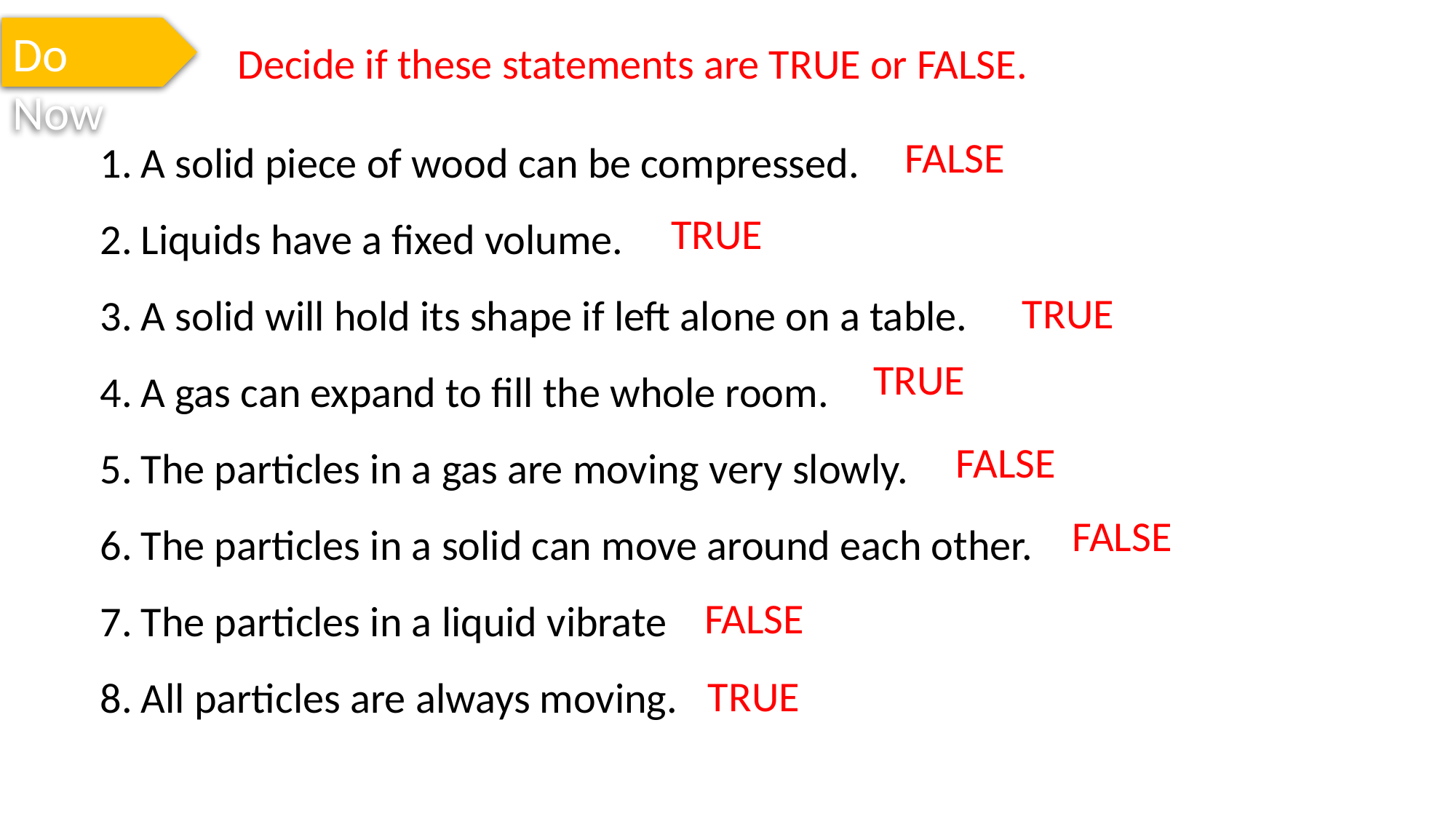

Do Now
Decide if these statements are TRUE or FALSE.
A solid piece of wood can be compressed.
Liquids have a fixed volume.
A solid will hold its shape if left alone on a table.
A gas can expand to fill the whole room.
The particles in a gas are moving very slowly.
The particles in a solid can move around each other.
The particles in a liquid vibrate
All particles are always moving.
FALSE
TRUE
TRUE
TRUE
FALSE
FALSE
FALSE
TRUE